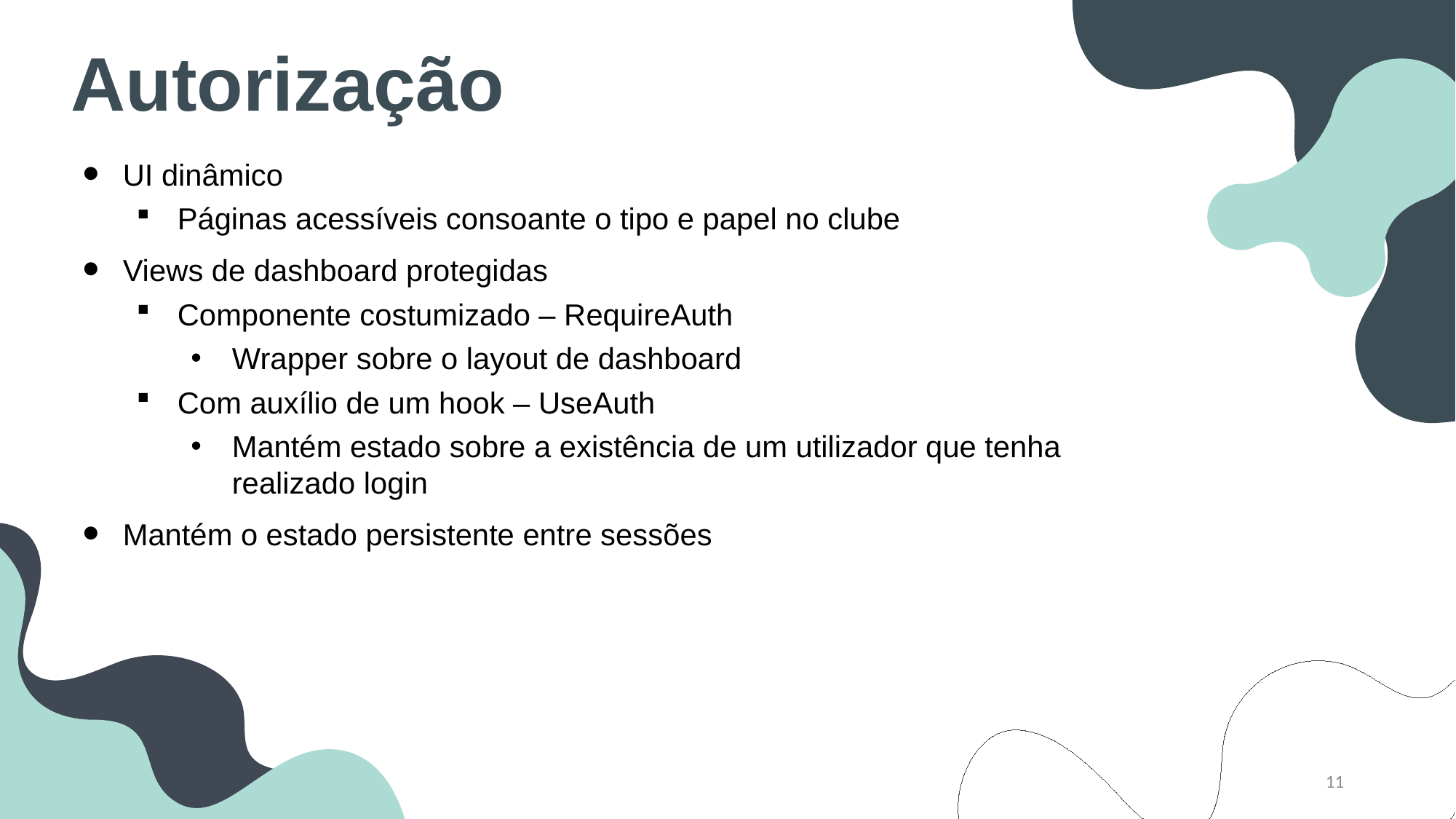

Autorização

UI dinâmico
Páginas acessíveis consoante o tipo e papel no clube
Views de dashboard protegidas
Componente costumizado – RequireAuth
Wrapper sobre o layout de dashboard
Com auxílio de um hook – UseAuth
Mantém estado sobre a existência de um utilizador que tenha realizado login
Mantém o estado persistente entre sessões

11